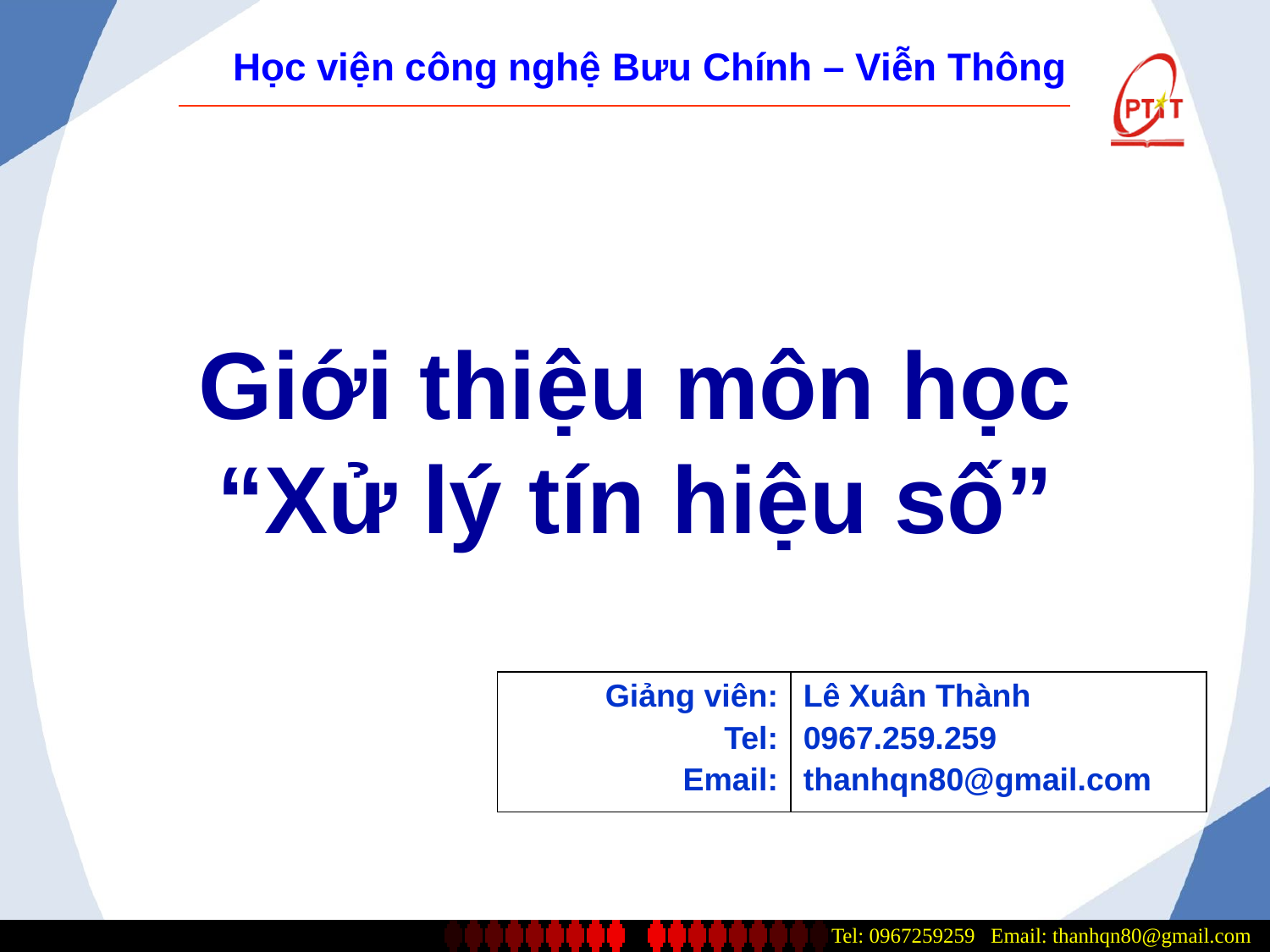

Học viện công nghệ Bưu Chính – Viễn Thông
Giới thiệu môn học
“Xử lý tín hiệu số”
| Giảng viên: Tel: Email: | Lê Xuân Thành 0967.259.259 thanhqn80@gmail.com |
| --- | --- |